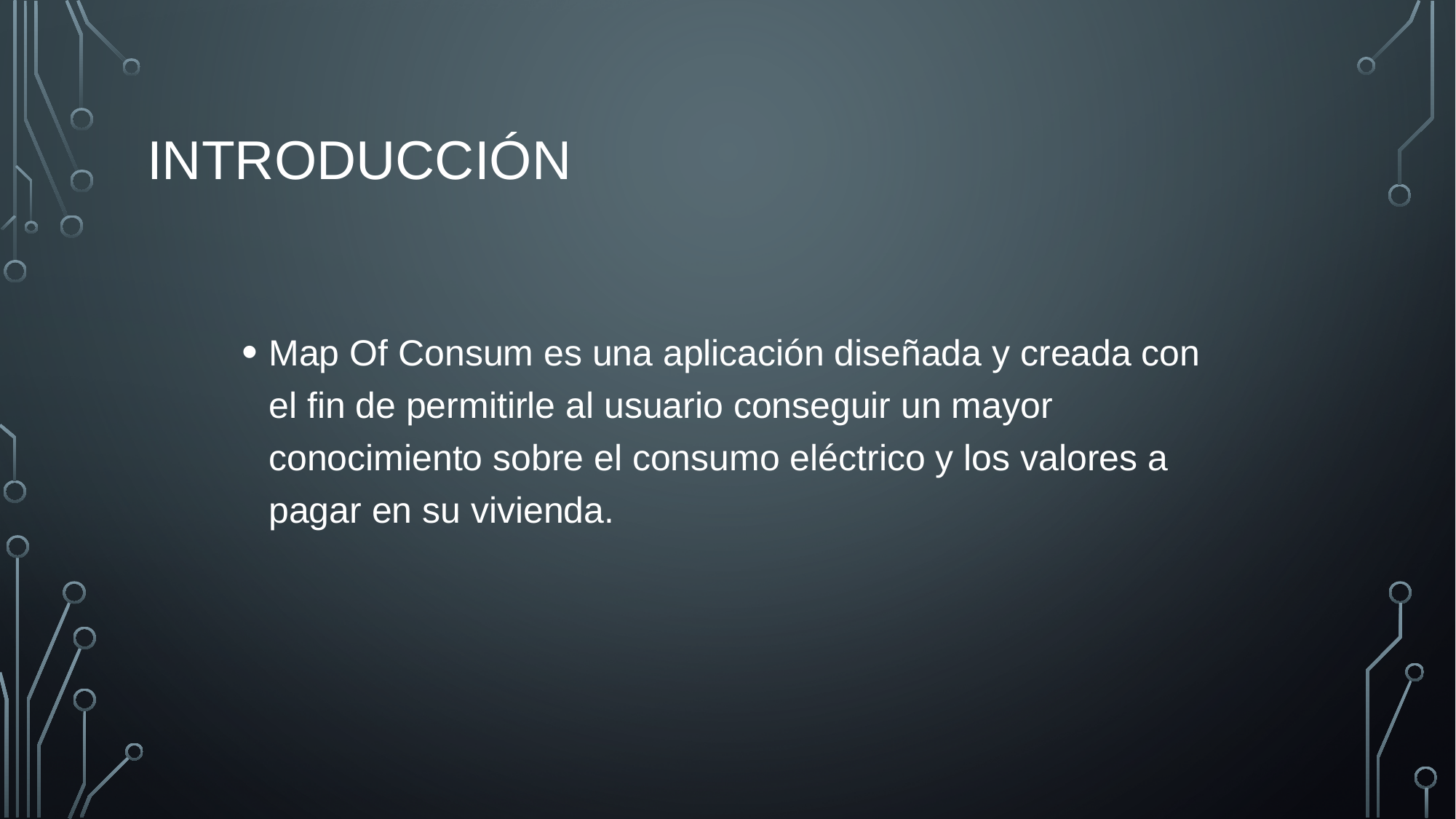

# Introducción
Map Of Consum es una aplicación diseñada y creada con el fin de permitirle al usuario conseguir un mayor conocimiento sobre el consumo eléctrico y los valores a pagar en su vivienda.